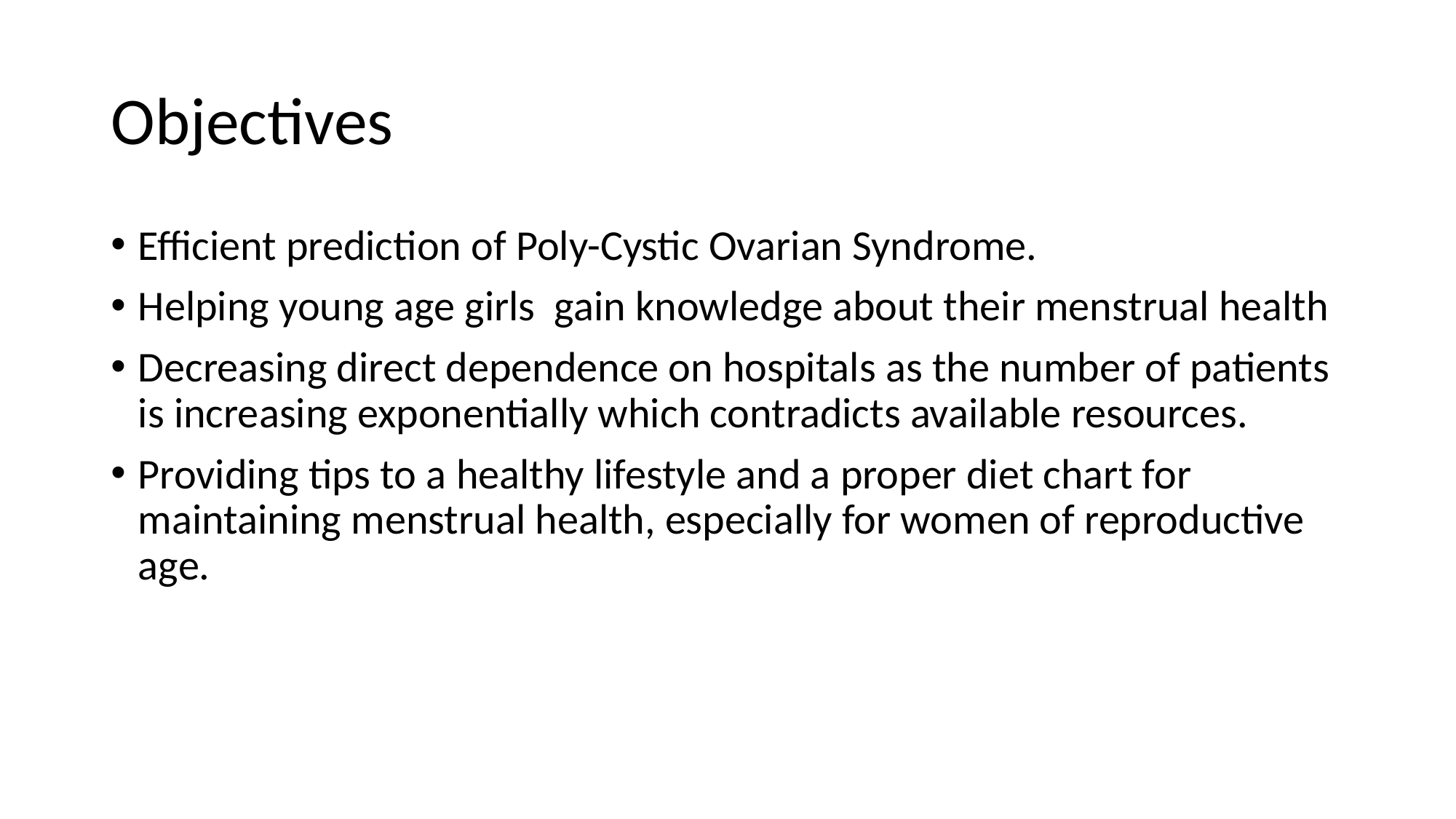

# Objectives
Efficient prediction of Poly-Cystic Ovarian Syndrome.
Helping young age girls  gain knowledge about their menstrual health
Decreasing direct dependence on hospitals as the number of patients is increasing exponentially which contradicts available resources.
Providing tips to a healthy lifestyle and a proper diet chart for maintaining menstrual health, especially for women of reproductive age.